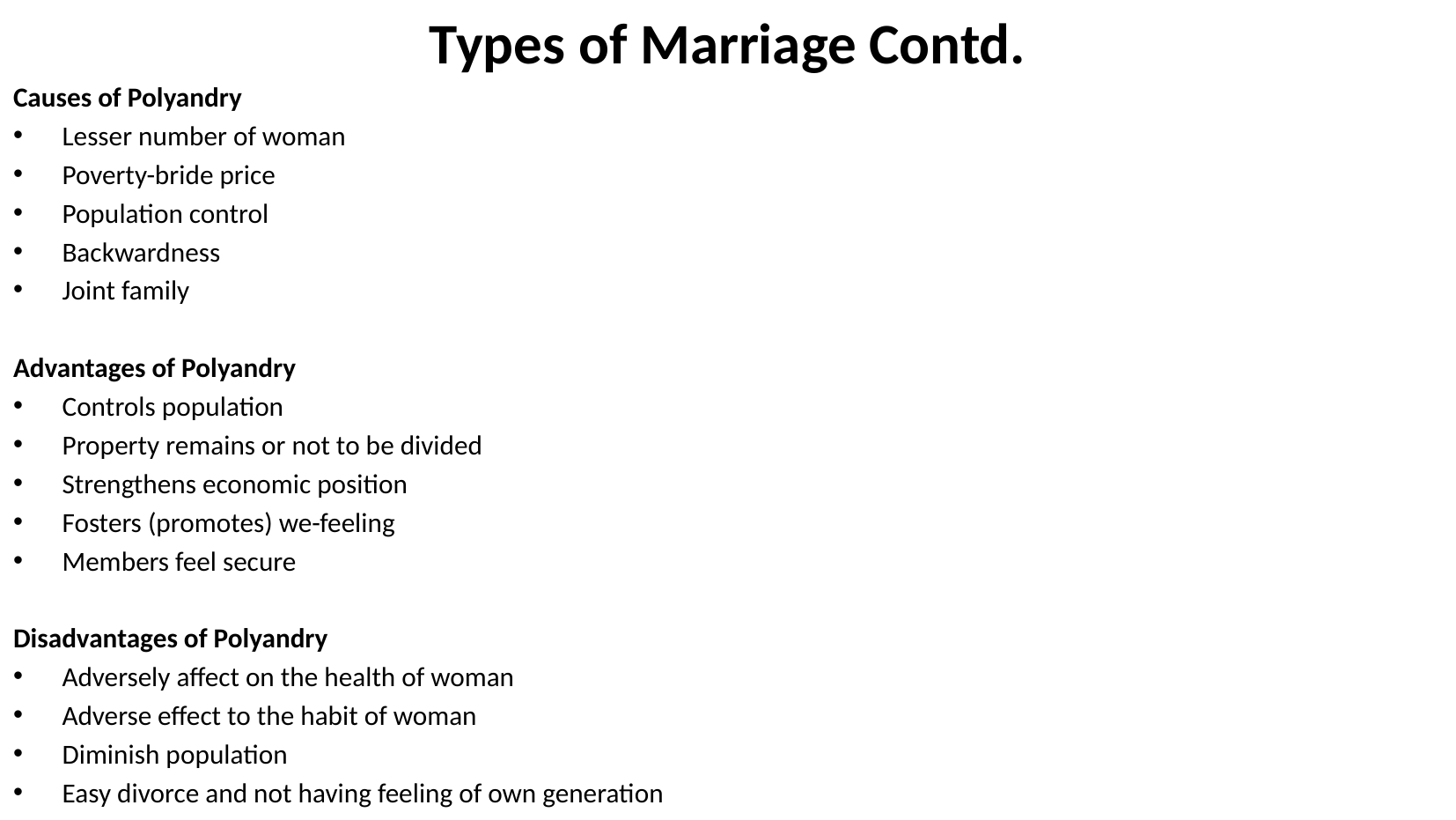

# Types of Marriage Contd.
Causes of Polyandry
Lesser number of woman
Poverty-bride price
Population control
Backwardness
Joint family

Advantages of Polyandry
Controls population
Property remains or not to be divided
Strengthens economic position
Fosters (promotes) we-feeling
Members feel secure

Disadvantages of Polyandry
Adversely affect on the health of woman
Adverse effect to the habit of woman
Diminish population
Easy divorce and not having feeling of own generation